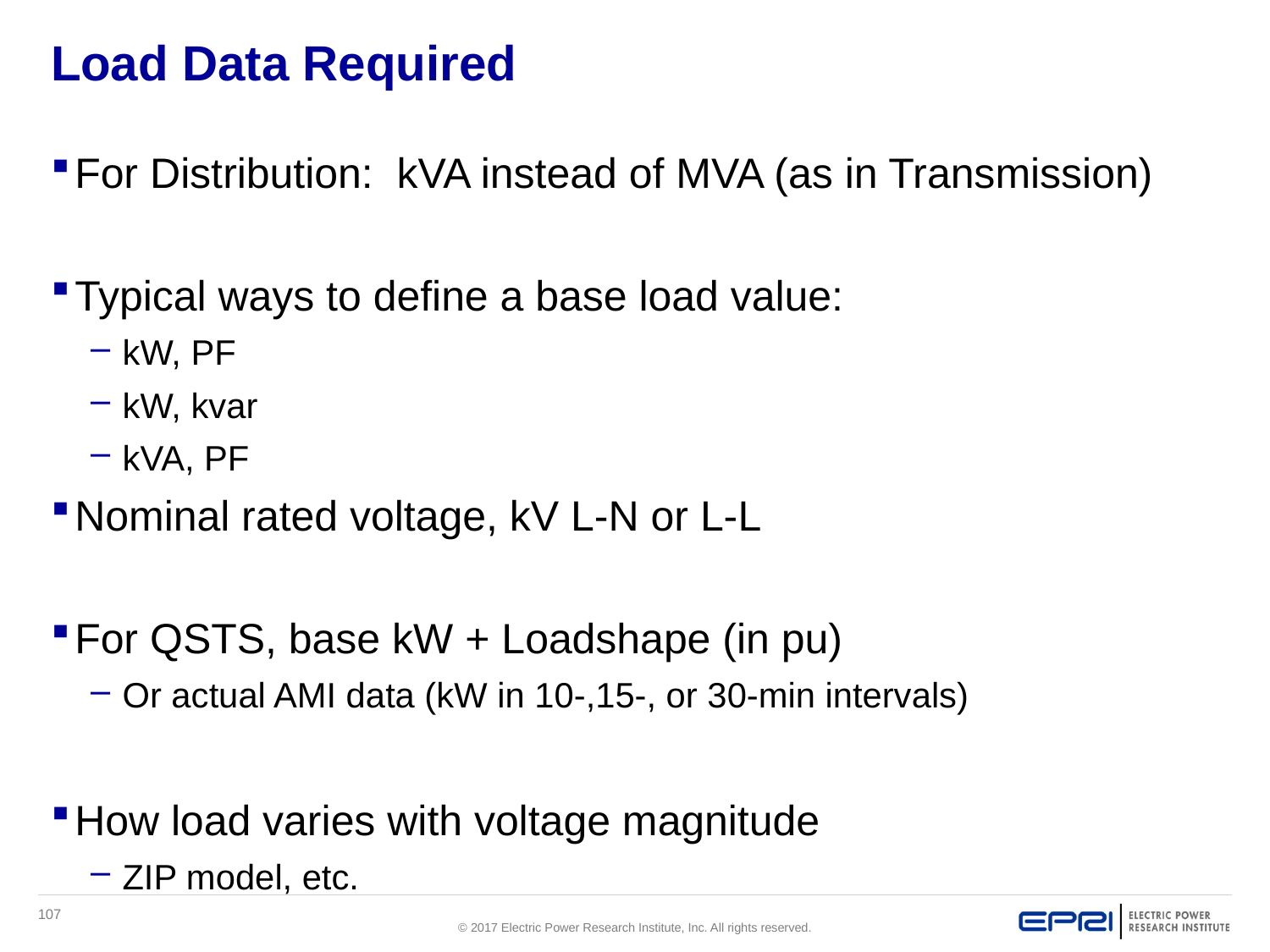

# Load Data Required
For Distribution:  kVA instead of MVA (as in Transmission)

Typical ways to define a base load value:
kW, PF
kW, kvar
kVA, PF
Nominal rated voltage, kV L-N or L-L

For QSTS, base kW + Loadshape (in pu)
Or actual AMI data (kW in 10-,15-, or 30-min intervals)

How load varies with voltage magnitude
ZIP model, etc.